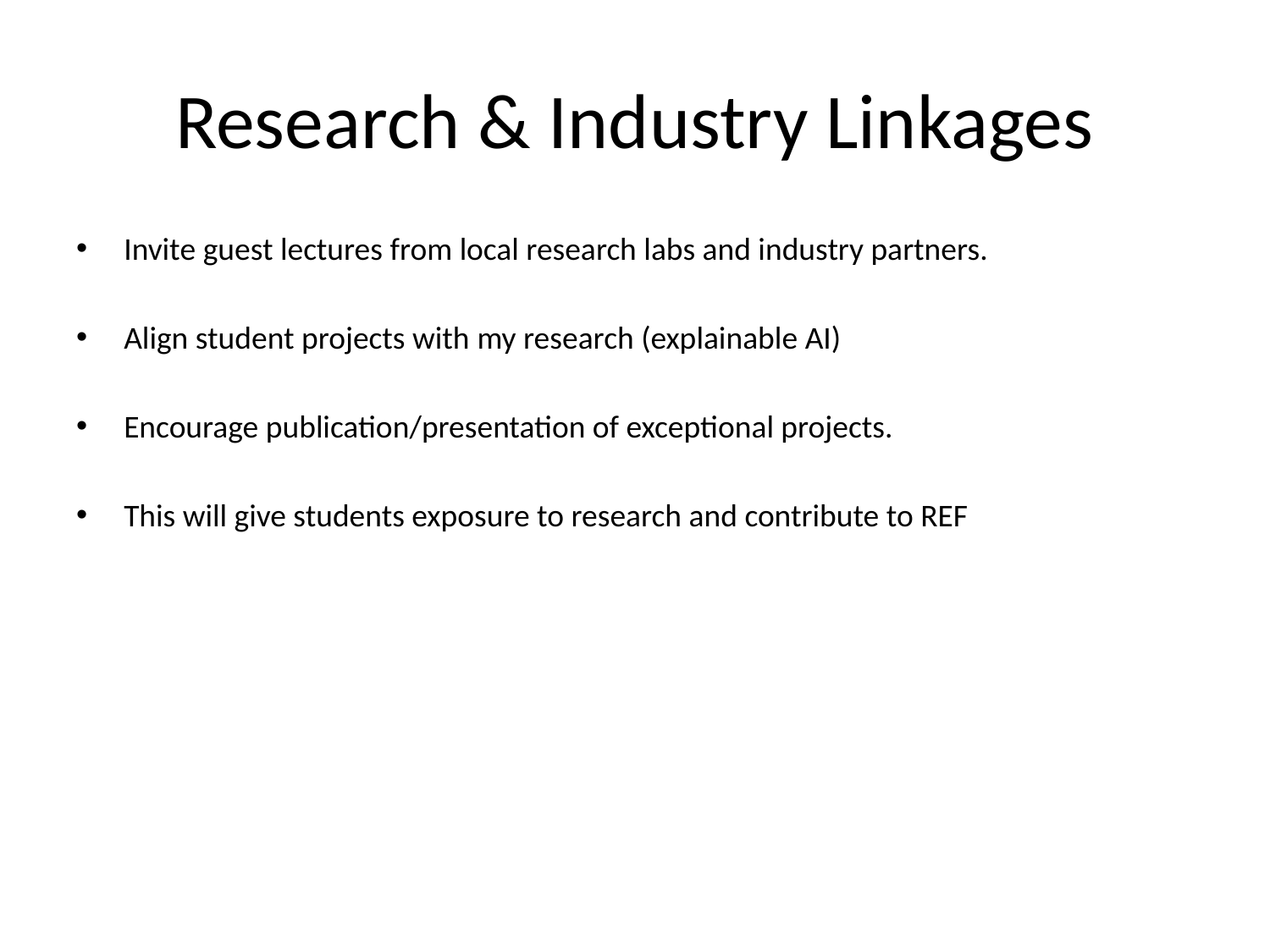

# Research & Industry Linkages
Invite guest lectures from local research labs and industry partners.

Align student projects with my research (explainable AI)

Encourage publication/presentation of exceptional projects.

This will give students exposure to research and contribute to REF